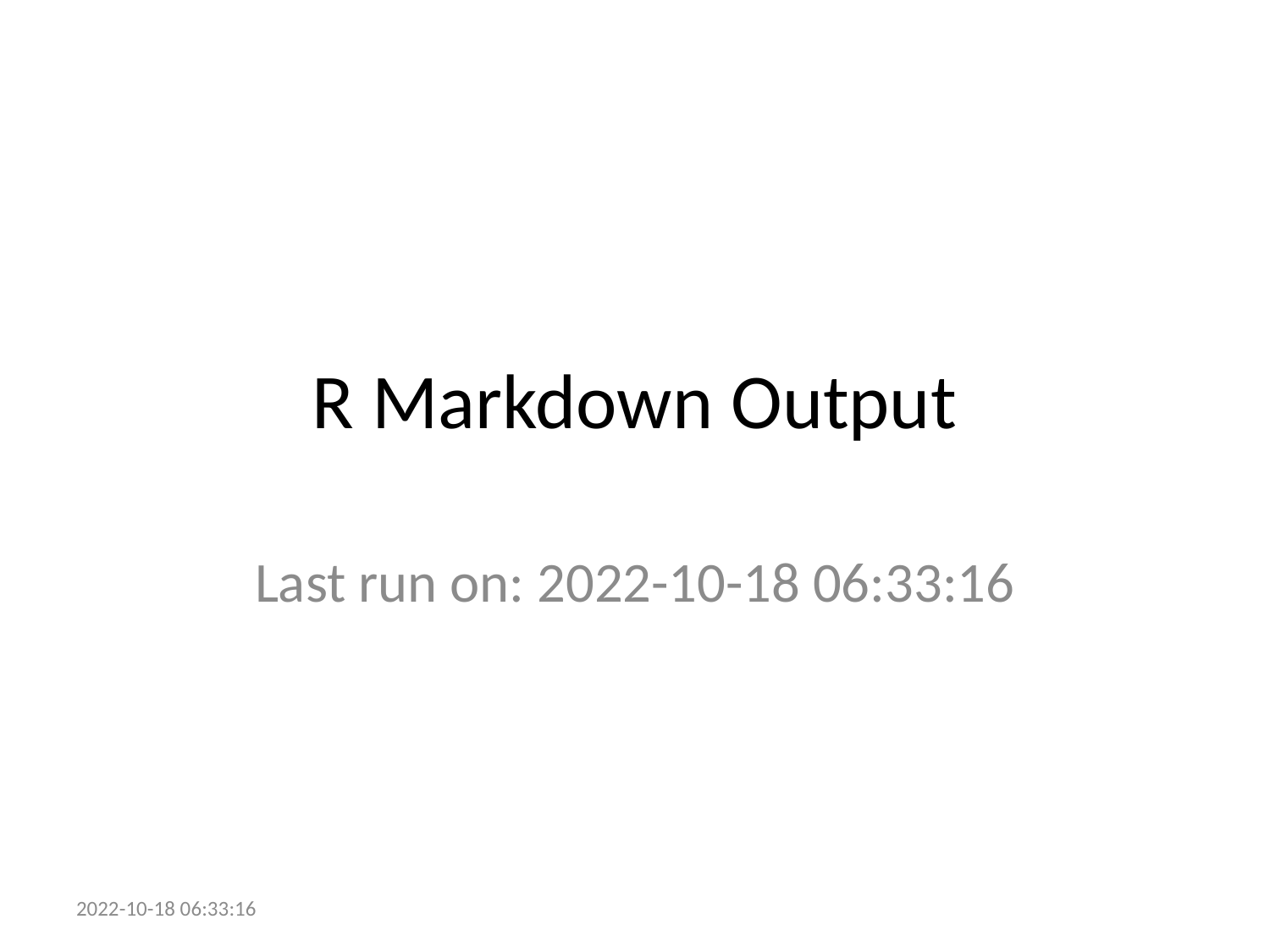

# R Markdown Output
Last run on: 2022-10-18 06:33:16
2022-10-18 06:33:16